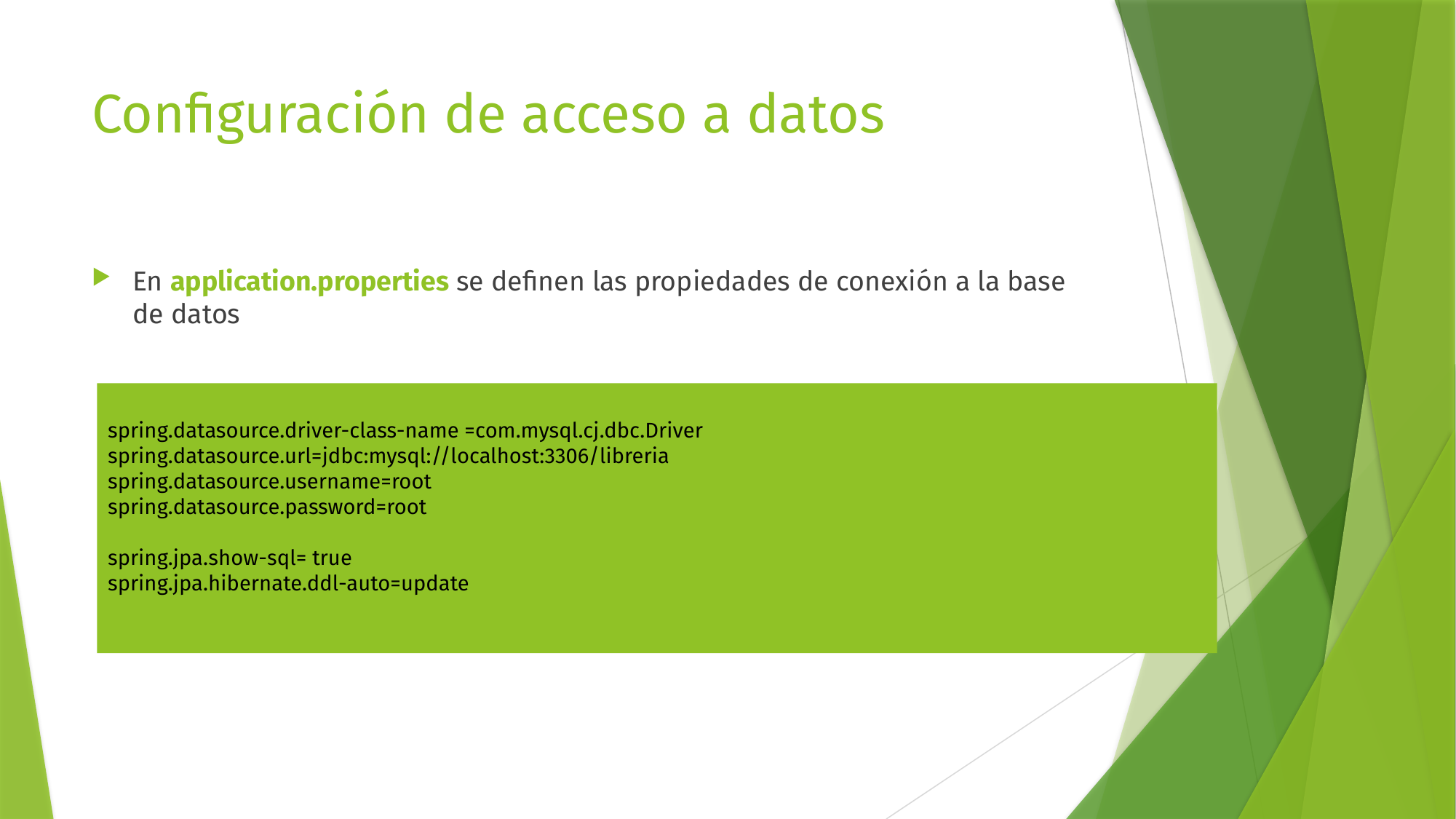

# Configuración de acceso a datos
En application.properties se definen las propiedades de conexión a la base de datos
spring.datasource.driver-class-name =com.mysql.cj.dbc.Driver
spring.datasource.url=jdbc:mysql://localhost:3306/libreria
spring.datasource.username=root
spring.datasource.password=root

spring.jpa.show-sql= true
spring.jpa.hibernate.ddl-auto=update